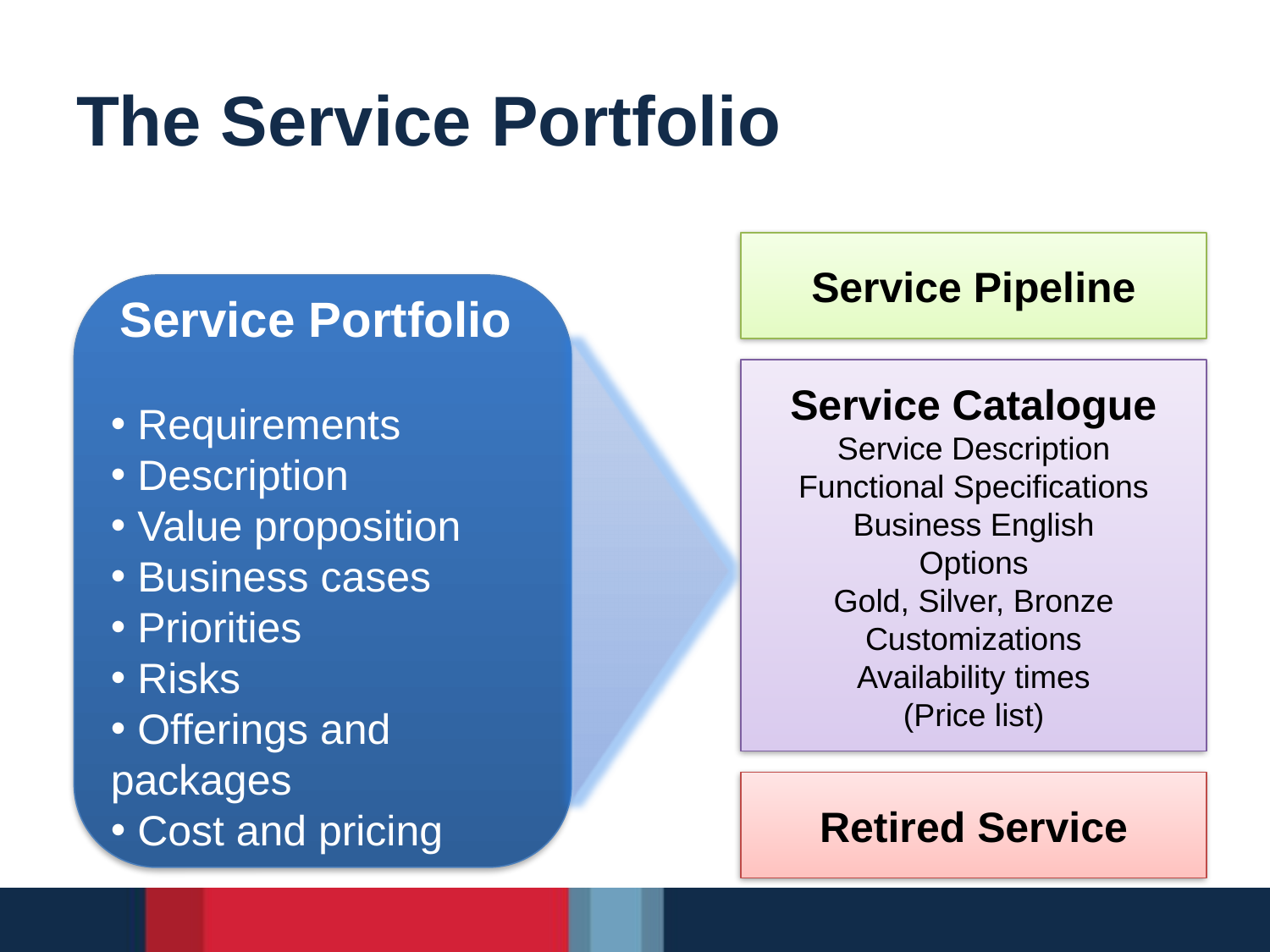

# The Service Portfolio
Service Pipeline
Service Portfolio

 Requirements
 Description
 Value proposition
 Business cases
 Priorities
 Risks
 Offerings and packages
 Cost and pricing
Service Catalogue
Service Description
Functional Specifications
Business English
Options
Gold, Silver, Bronze
Customizations
Availability times
(Price list)

Retired Service